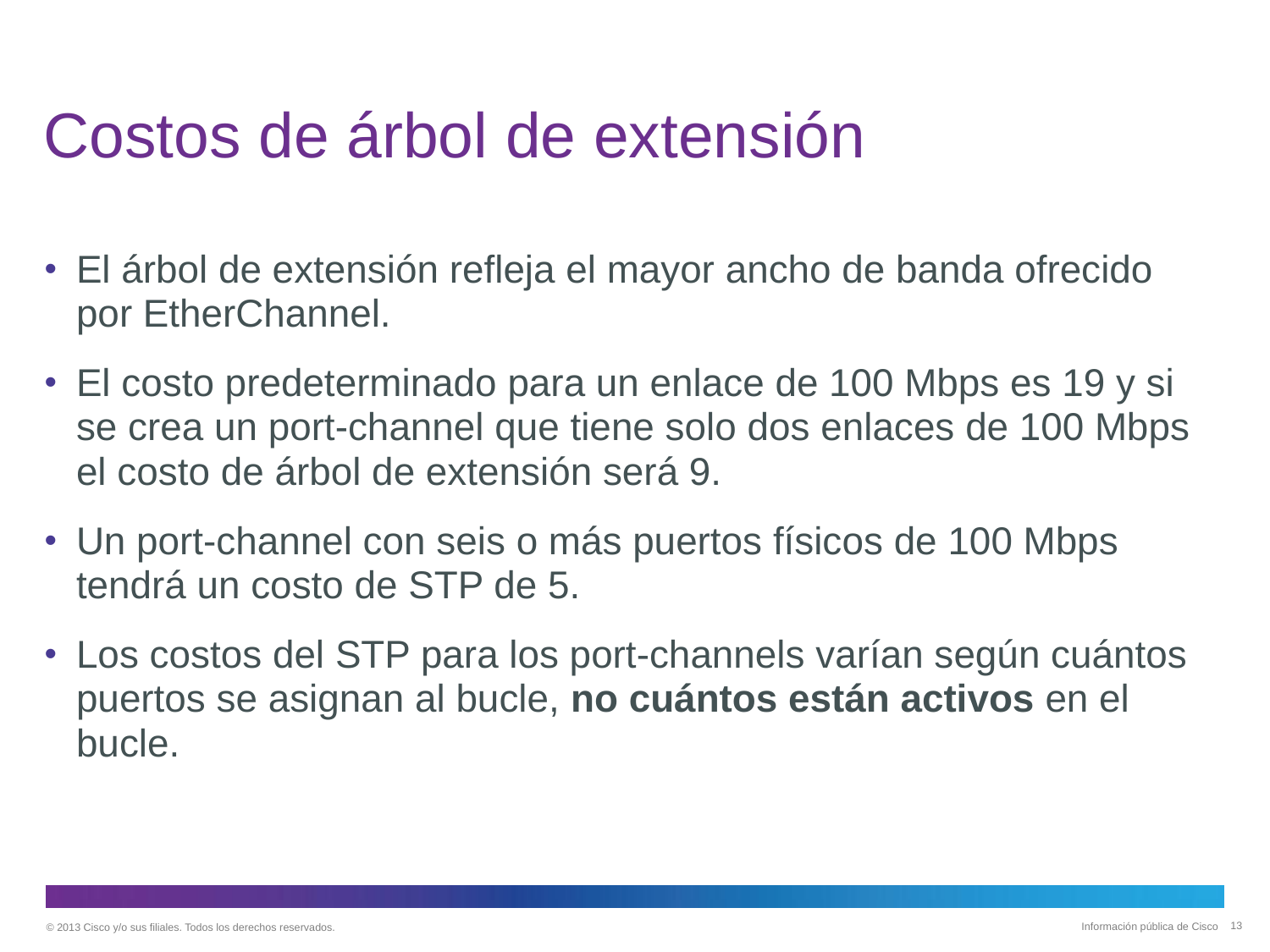

# Costos de árbol de extensión
El árbol de extensión refleja el mayor ancho de banda ofrecido por EtherChannel.
El costo predeterminado para un enlace de 100 Mbps es 19 y si se crea un port-channel que tiene solo dos enlaces de 100 Mbps el costo de árbol de extensión será 9.
Un port-channel con seis o más puertos físicos de 100 Mbps tendrá un costo de STP de 5.
Los costos del STP para los port-channels varían según cuántos puertos se asignan al bucle, no cuántos están activos en el bucle.